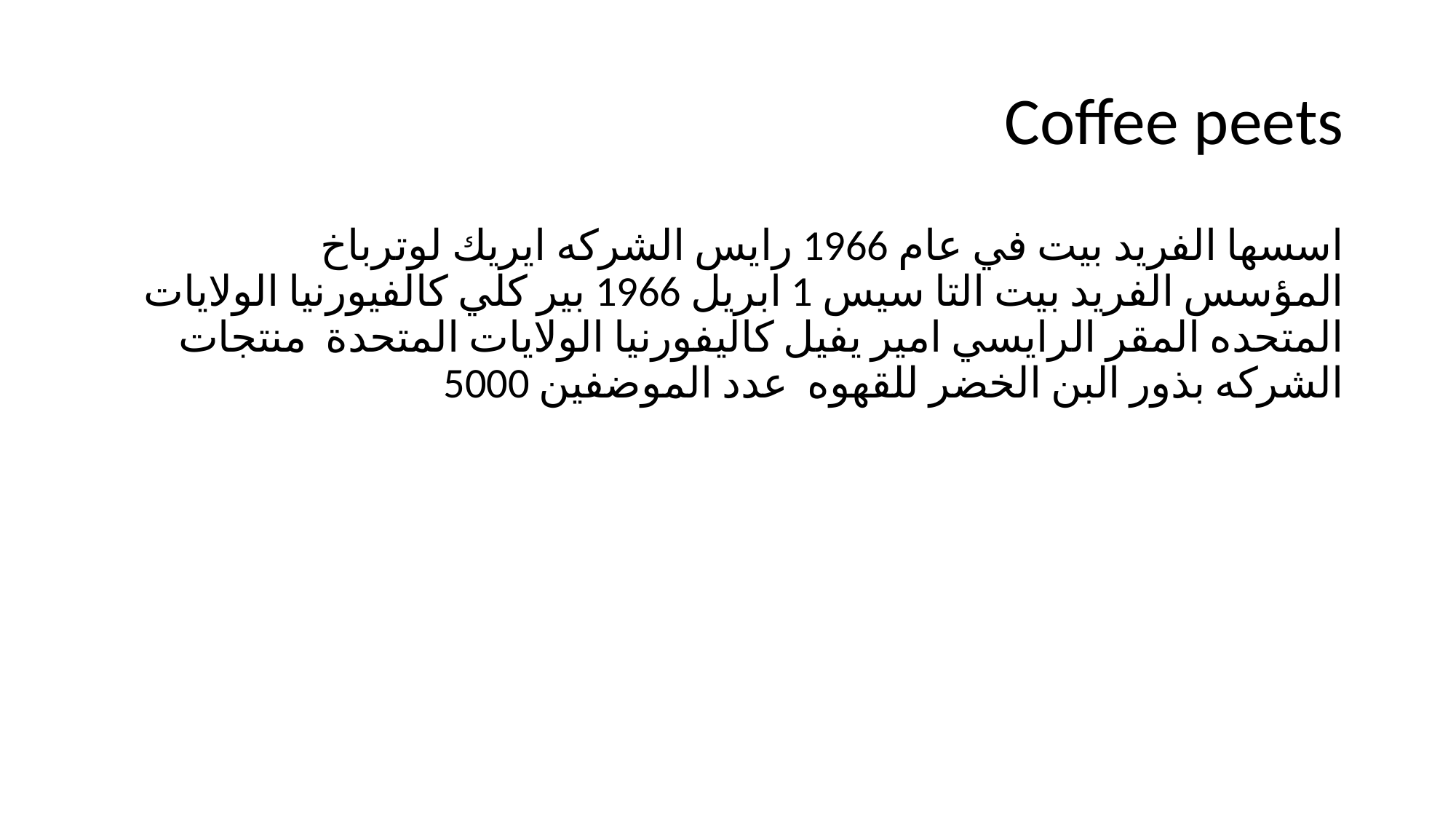

# Coffee peets
اسسها الفريد بيت في عام 1966 رايس الشركه ايريك لوترباخ المؤسس الفريد بيت التا سيس 1 ابريل 1966 بير كلي كالفيورنيا الولايات المتحده المقر الرايسي امير يفيل كاليفورنيا الولايات المتحدة  منتجات الشركه بذور البن الخضر للقهوه  عدد الموضفين 5000